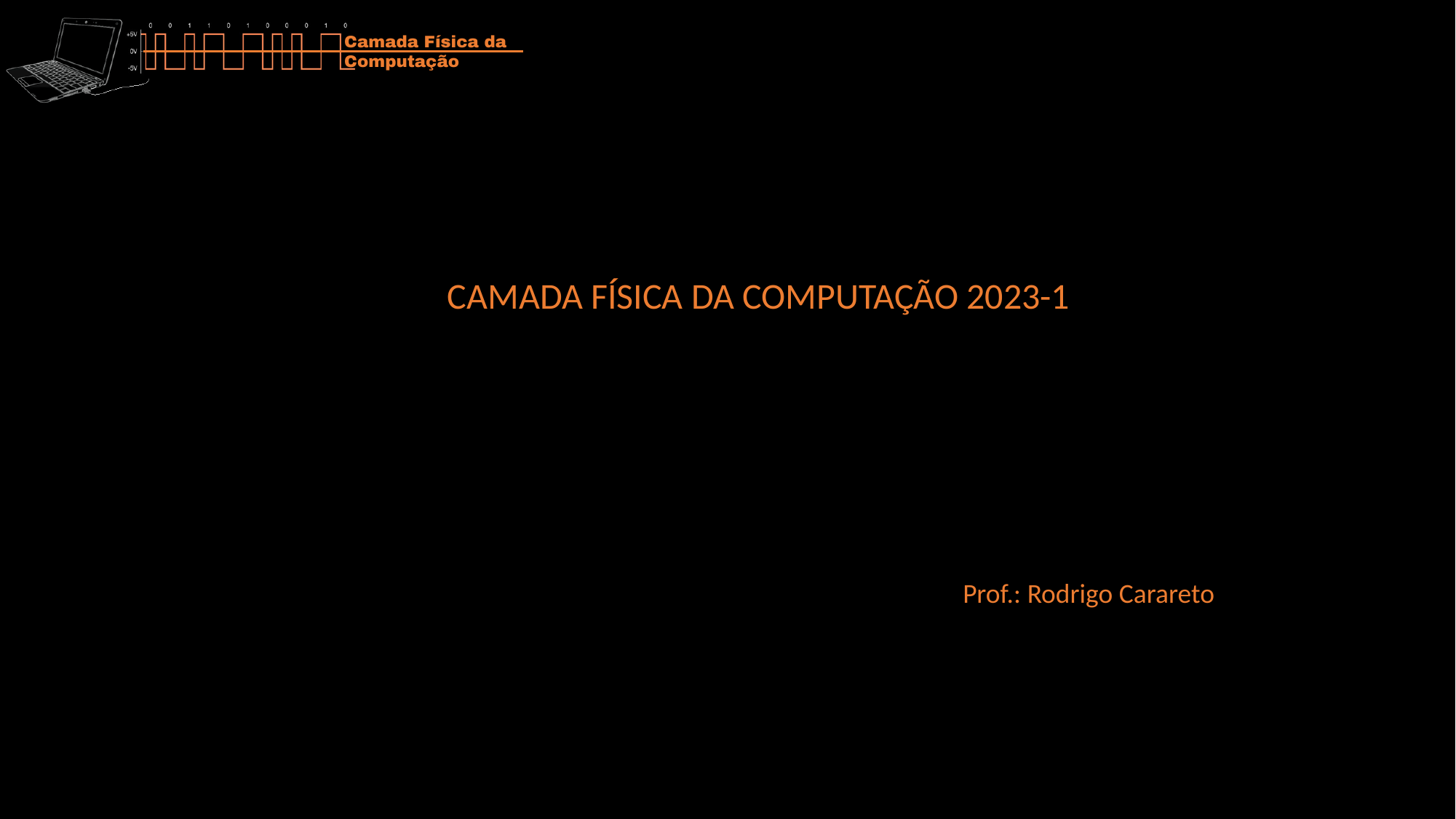

CAMADA FÍSICA DA COMPUTAÇÃO 2023-1
Prof.: Rodrigo Carareto